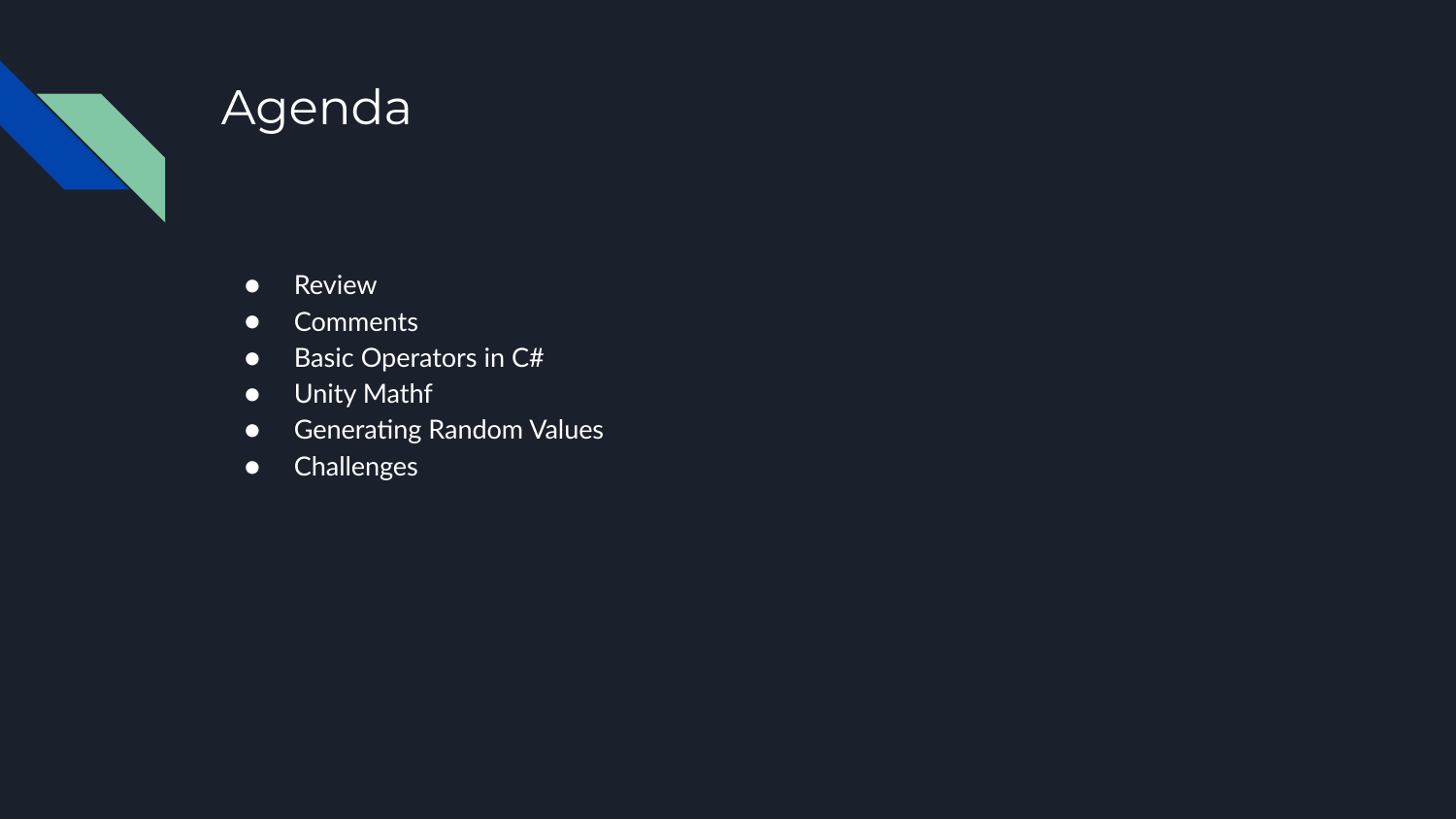

# Agenda
Review
Comments
Basic Operators in C#
Unity Mathf
Generating Random Values
Challenges